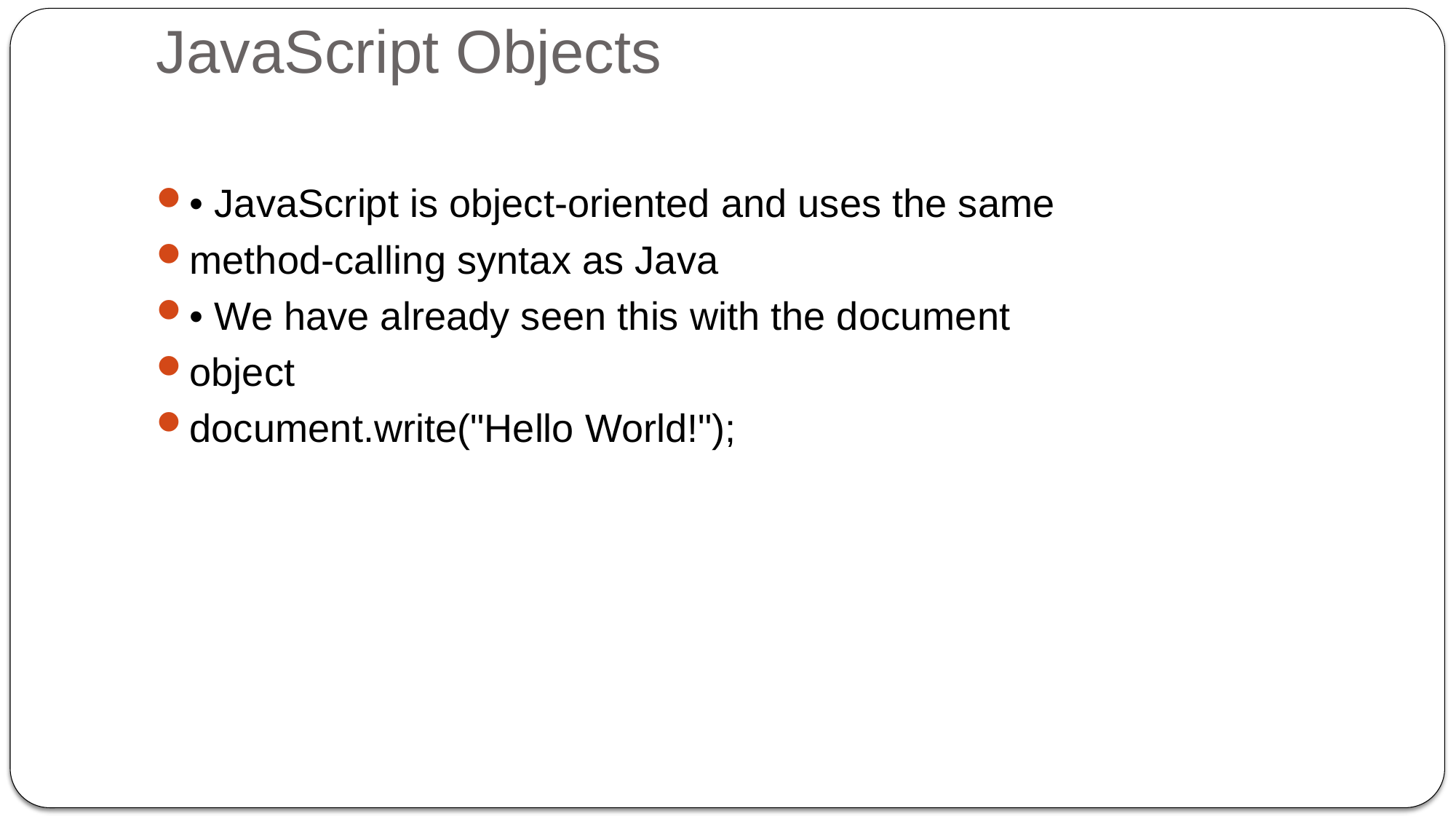

# JavaScript Objects
• JavaScript is object-oriented and uses the same
method-calling syntax as Java
• We have already seen this with the document
object
document.write("Hello World!");